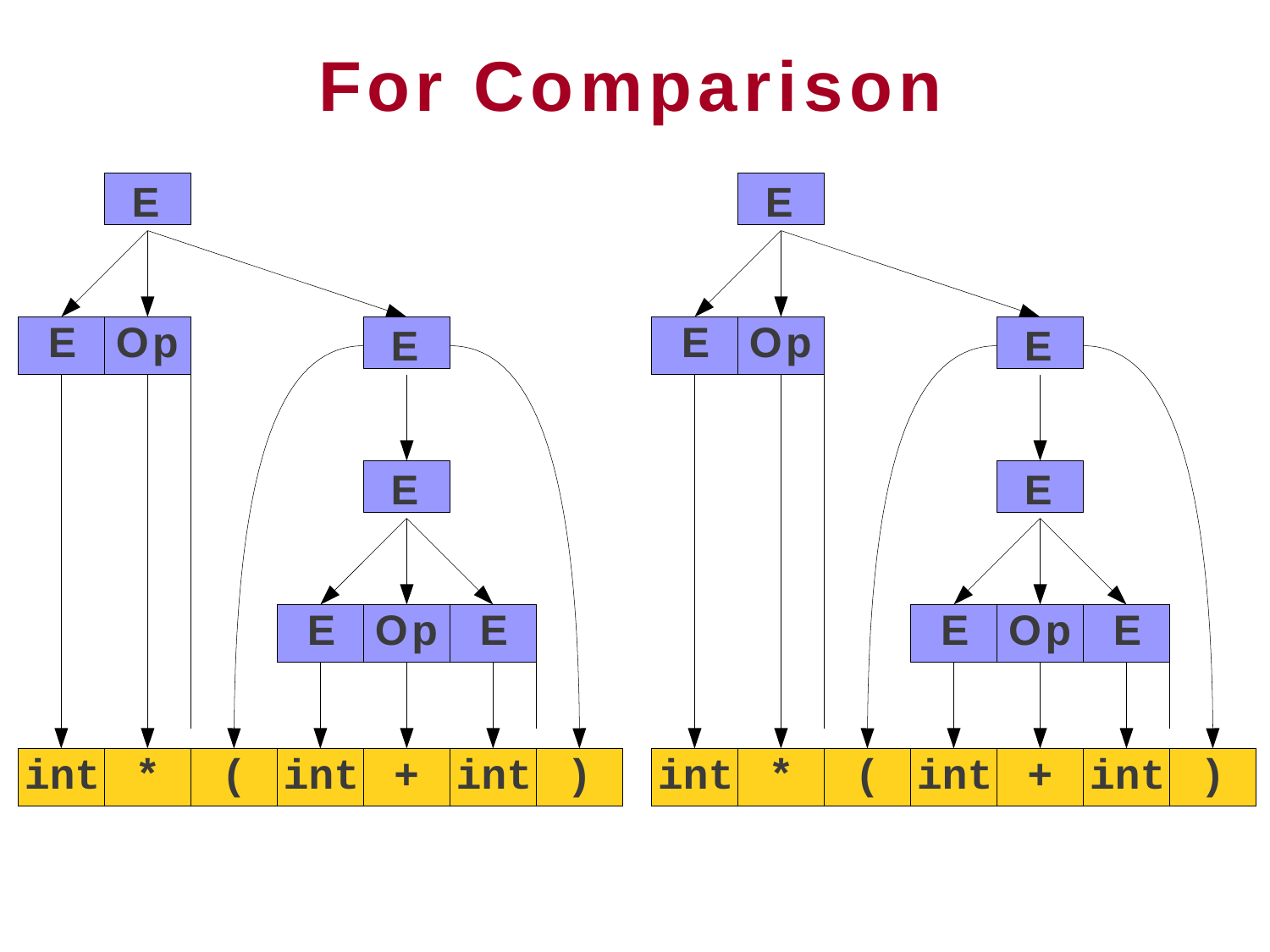

# For Comparison

E
E

| E |  | Op |  |
| --- | --- | --- | --- |
|  |  |  |  |
E
| E |  | Op |  |
| --- | --- | --- | --- |
|  |  |  |  |
E

E
E

| E |  | Op |  | E |  |
| --- | --- | --- | --- | --- | --- |
|  |  |  |  |  |  |
| E |  | Op |  | E |  |
| --- | --- | --- | --- | --- | --- |
|  |  |  |  |  |  |

| int | \* | ( | int | + | int | ) |
| --- | --- | --- | --- | --- | --- | --- |
| int | \* | ( | int | + | int | ) |
| --- | --- | --- | --- | --- | --- | --- |